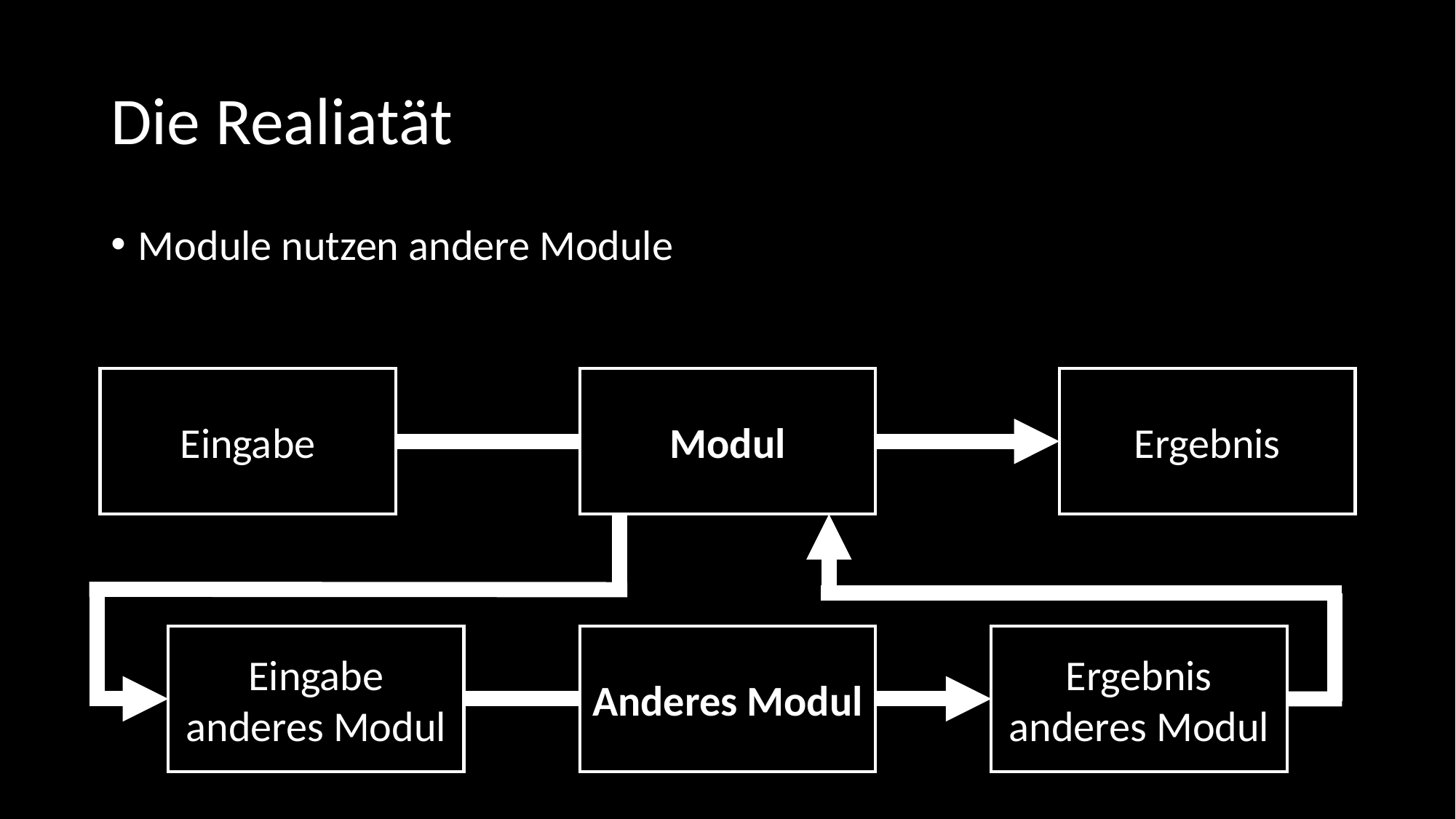

# Die Realiatät
Module nutzen andere Module
Modul
Ergebnis
Eingabe
Eingabe anderes Modul
Anderes Modul
Ergebnis anderes Modul